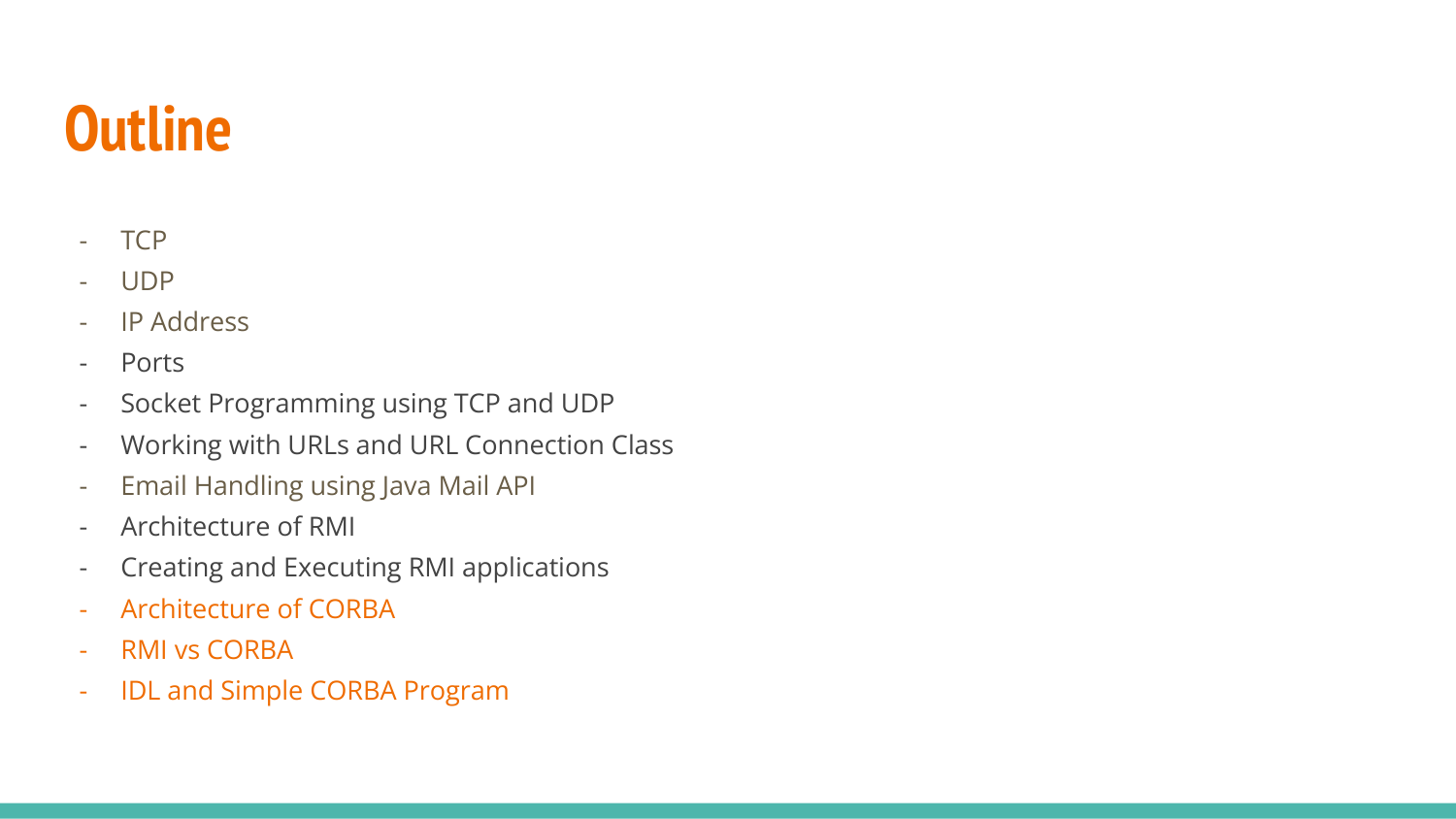

# Outline
TCP
UDP
IP Address
Ports
Socket Programming using TCP and UDP
Working with URLs and URL Connection Class
Email Handling using Java Mail API
Architecture of RMI
Creating and Executing RMI applications
Architecture of CORBA
RMI vs CORBA
IDL and Simple CORBA Program